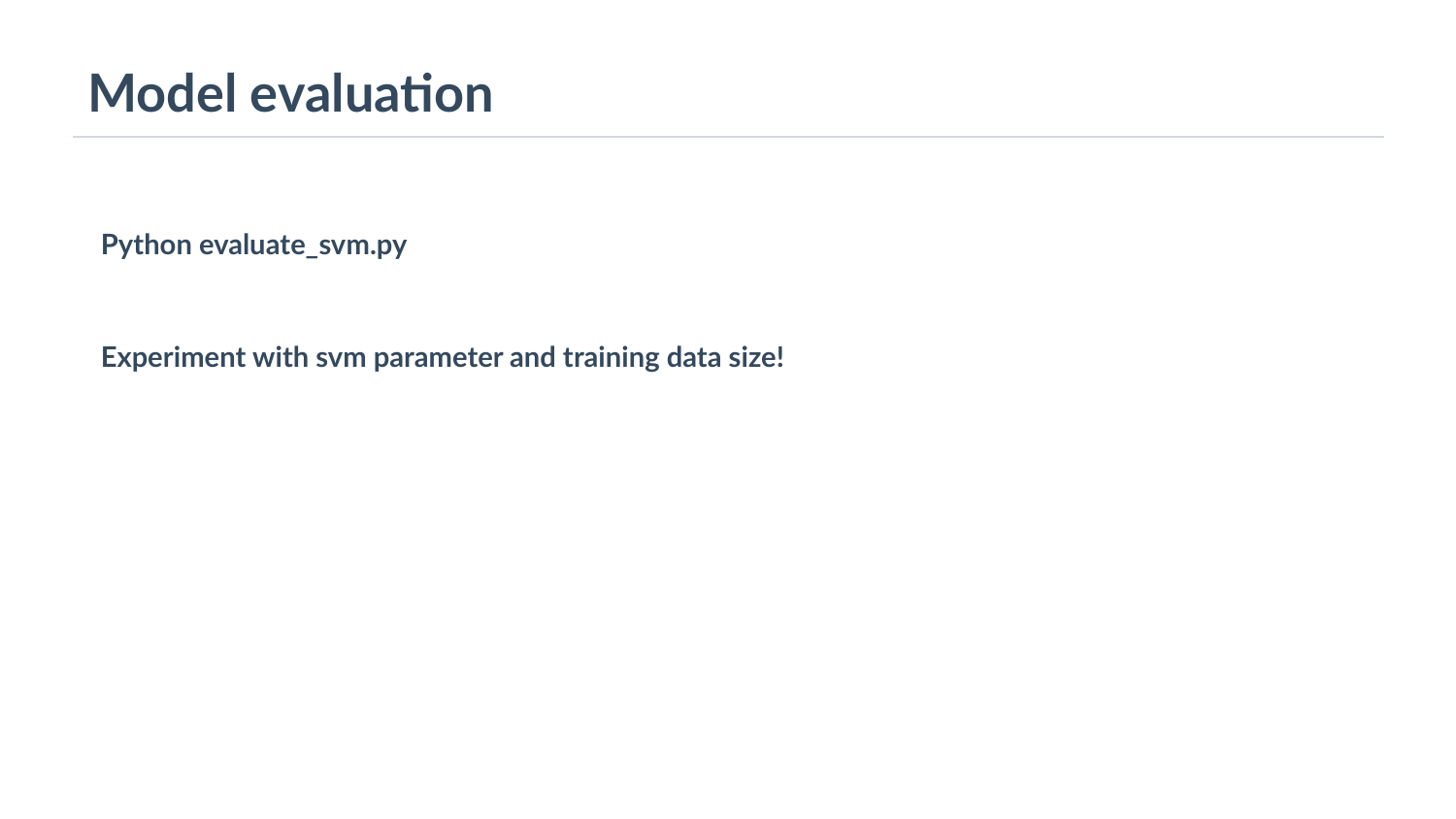

# Model evaluation
Python evaluate_svm.py

Experiment with svm parameter and training data size!